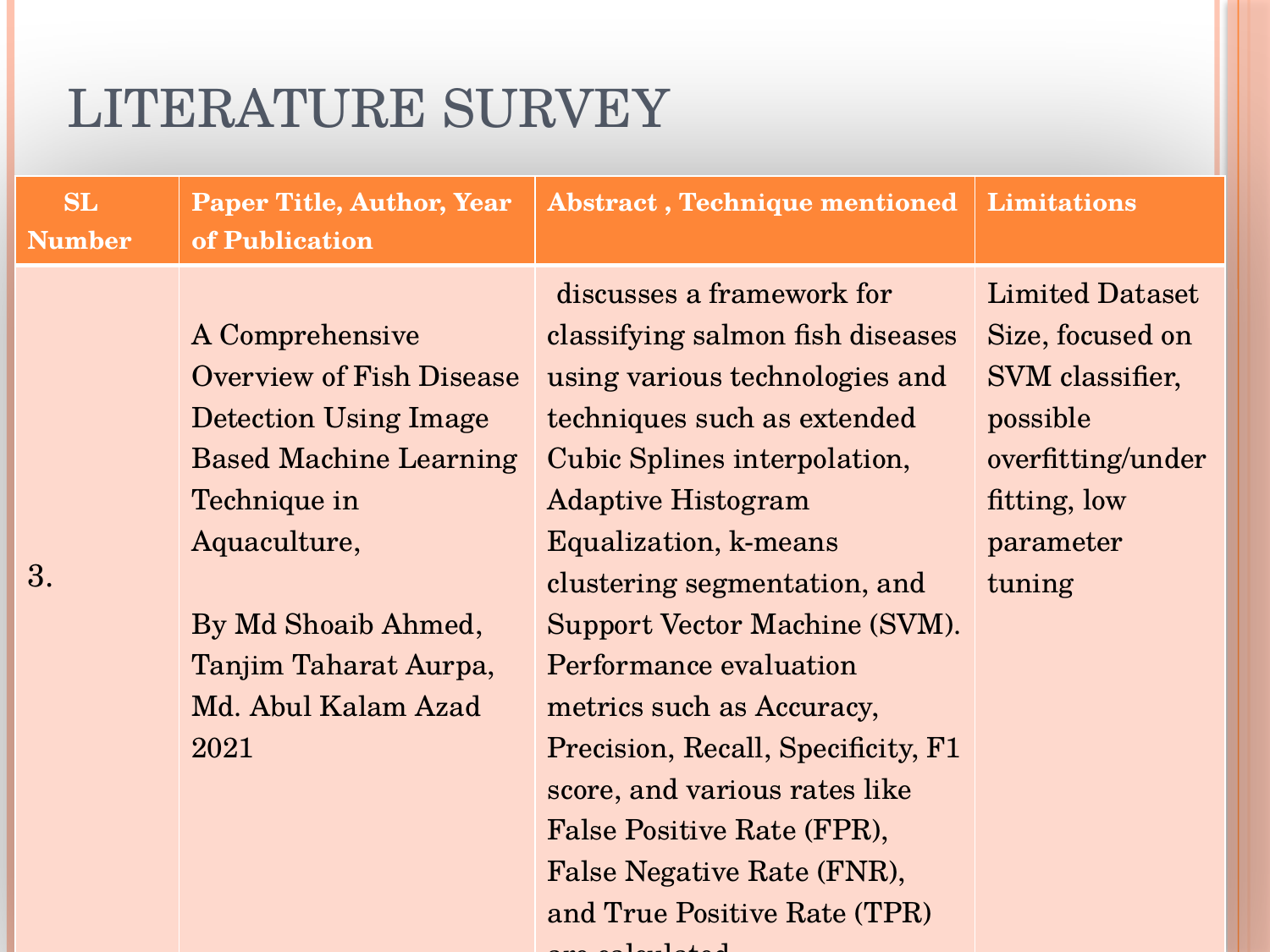

# LITERATURE SURVEY
| SL Number | Paper Title, Author, Year of Publication | Abstract , Technique mentioned | Limitations |
| --- | --- | --- | --- |
| 3. | A Comprehensive Overview of Fish Disease Detection Using Image Based Machine Learning Technique in Aquaculture, By Md Shoaib Ahmed, Tanjim Taharat Aurpa, Md. Abul Kalam Azad 2021 | discusses a framework for classifying salmon fish diseases using various technologies and techniques such as extended Cubic Splines interpolation, Adaptive Histogram Equalization, k-means clustering segmentation, and Support Vector Machine (SVM). Performance evaluation metrics such as Accuracy, Precision, Recall, Specificity, F1 score, and various rates like False Positive Rate (FPR), False Negative Rate (FNR), and True Positive Rate (TPR) are calculated. | Limited Dataset Size, focused on SVM classifier, possible overfitting/underfitting, low parameter tuning |